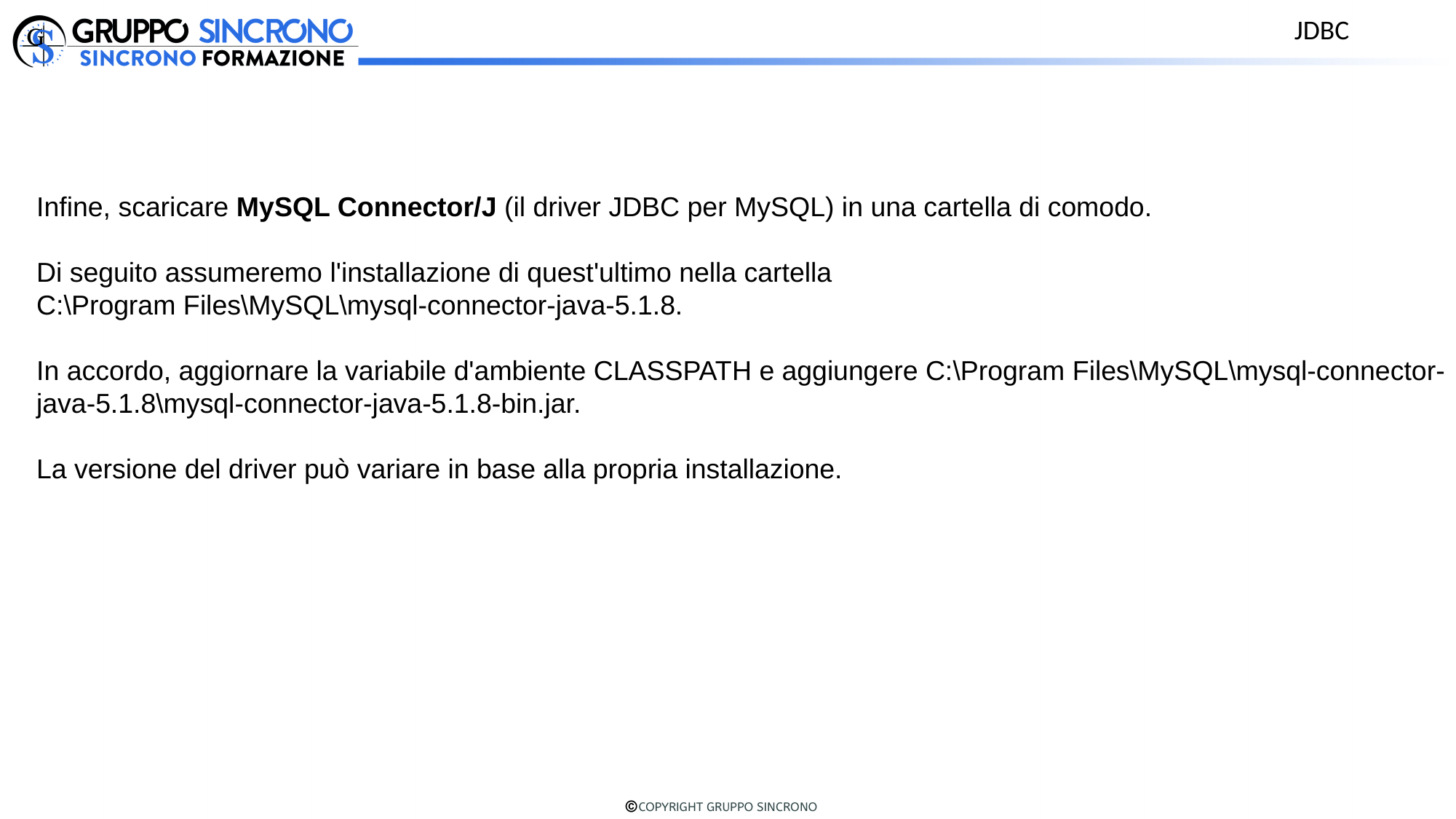

JDBC
Infine, scaricare MySQL Connector/J (il driver JDBC per MySQL) in una cartella di comodo.

Di seguito assumeremo l'installazione di quest'ultimo nella cartella
C:\Program Files\MySQL\mysql-connector-java-5.1.8.

In accordo, aggiornare la variabile d'ambiente CLASSPATH e aggiungere C:\Program Files\MySQL\mysql-connector-java-5.1.8\mysql-connector-java-5.1.8-bin.jar.

La versione del driver può variare in base alla propria installazione.